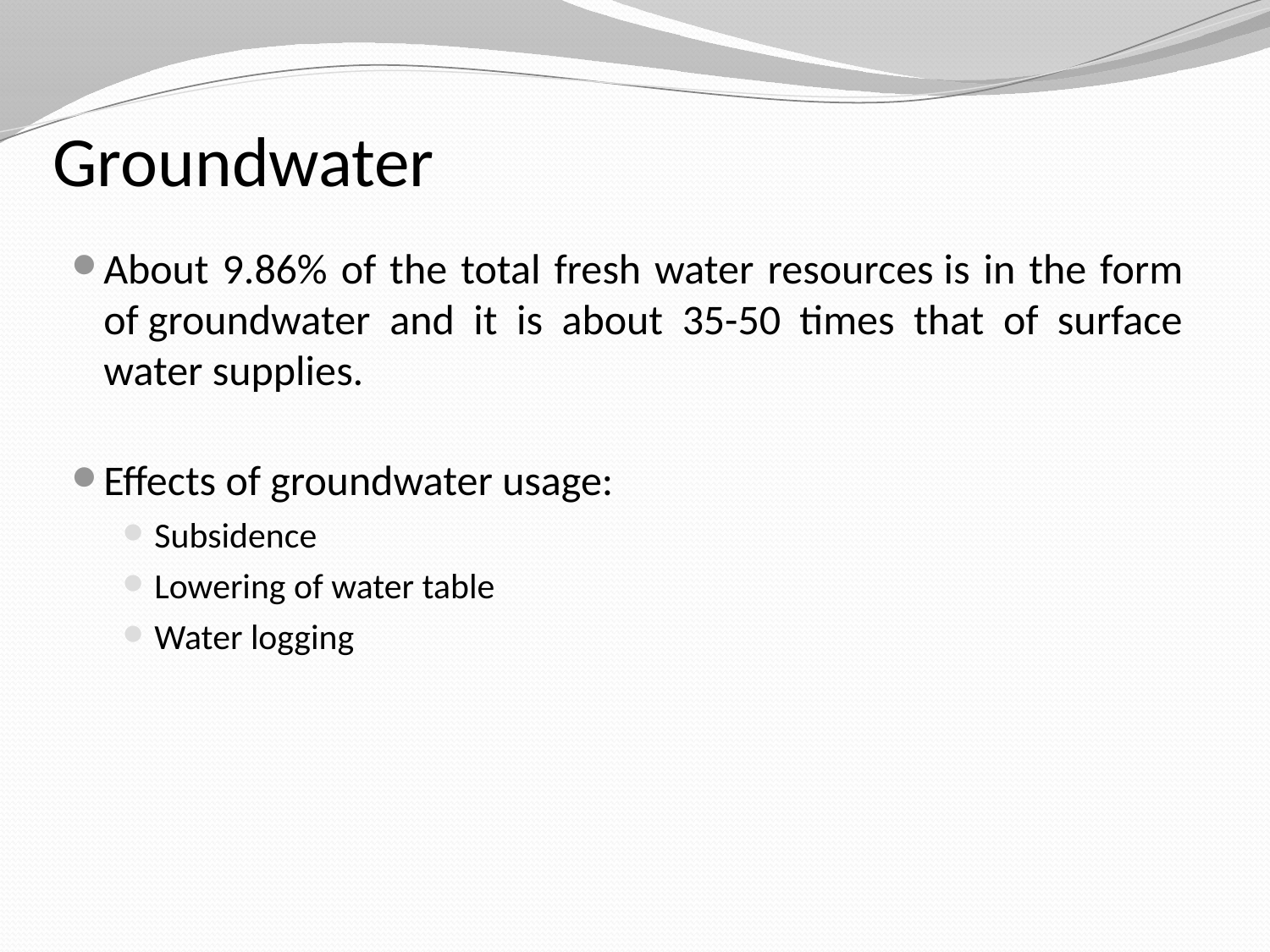

# Groundwater
About 9.86% of the total fresh water resources is in the form of groundwater and it is about 35-50 times that of surface water supplies.

Effects of groundwater usage:
Subsidence
Lowering of water table
Water logging